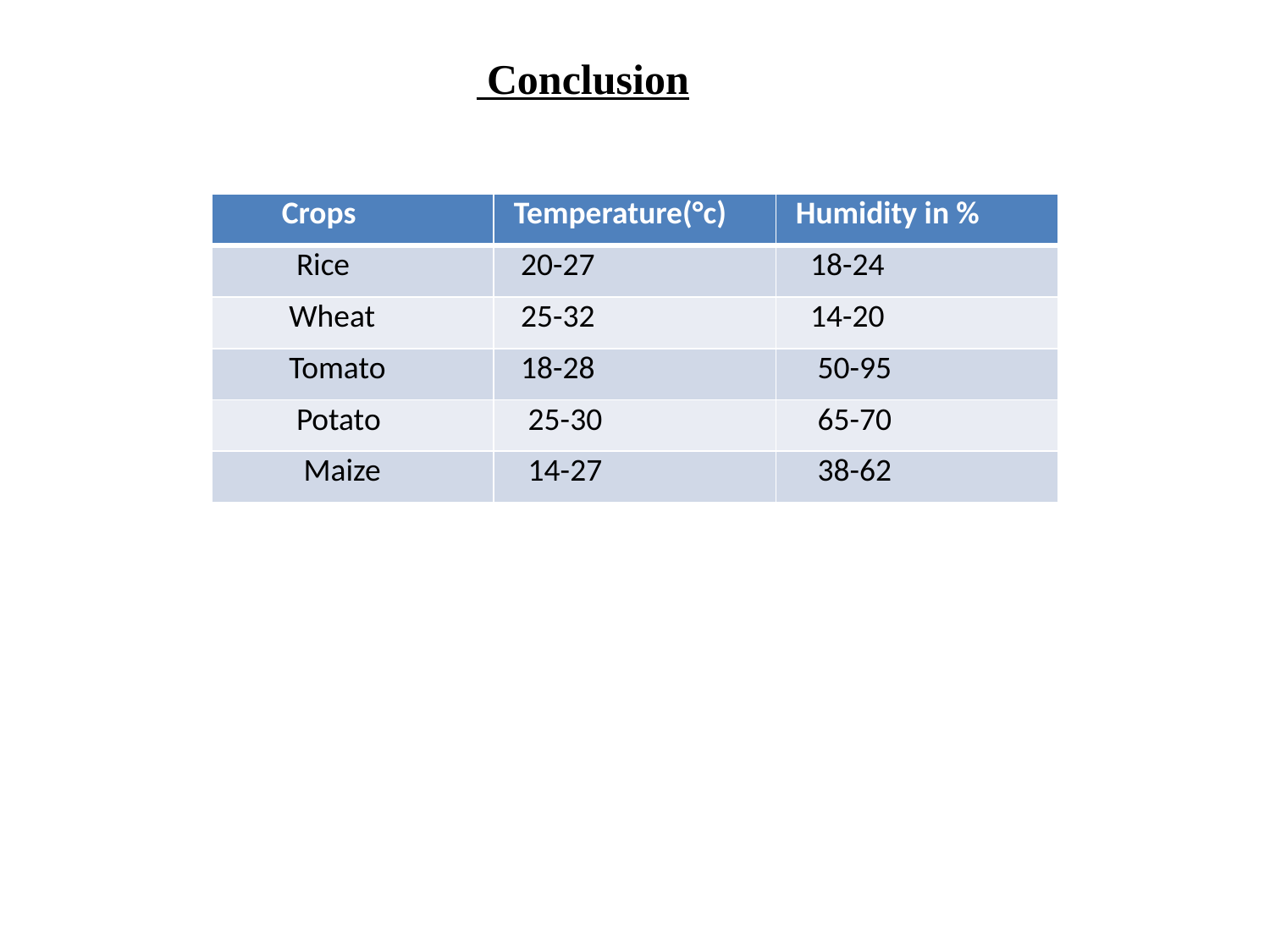

Conclusion
| Crops | Temperature(°c) | Humidity in % |
| --- | --- | --- |
| Rice | 20-27 | 18-24 |
| Wheat | 25-32 | 14-20 |
| Tomato | 18-28 | 50-95 |
| Potato | 25-30 | 65-70 |
| Maize | 14-27 | 38-62 |